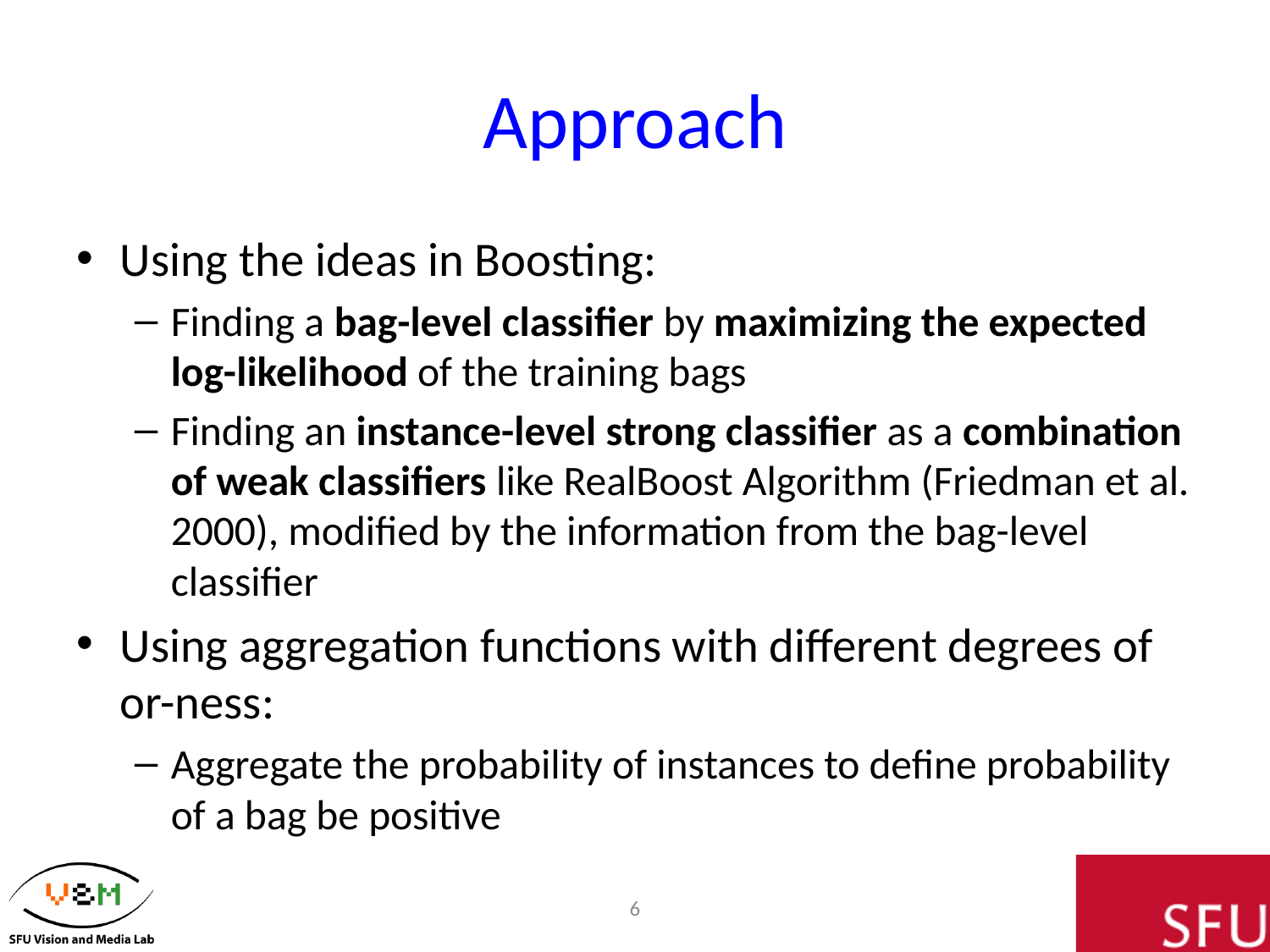

# Approach
Using the ideas in Boosting:
Finding a bag-level classifier by maximizing the expected log-likelihood of the training bags
Finding an instance-level strong classifier as a combination of weak classifiers like RealBoost Algorithm (Friedman et al. 2000), modified by the information from the bag-level classifier
Using aggregation functions with different degrees of or-ness:
Aggregate the probability of instances to define probability of a bag be positive
6